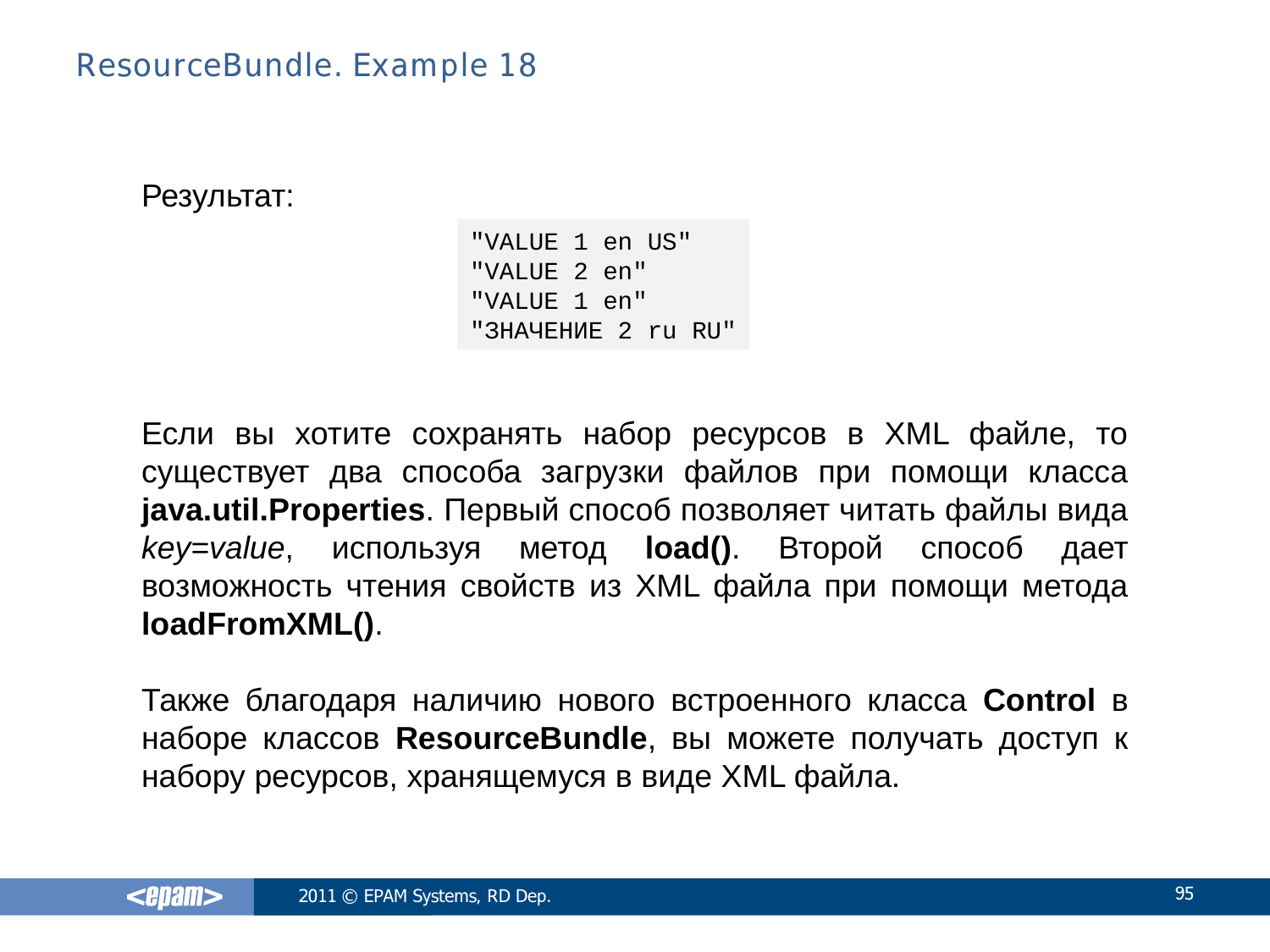

# ResourceBundle. Example 18
Результат:
"VALUE 1 en US"
"VALUE 2 en"
"VALUE 1 en"
"ЗНАЧЕНИЕ 2 ru RU"
Если вы хотите сохранять набор ресурсов в XML файле, то существует два способа загрузки файлов при помощи класса java.util.Properties. Первый способ позволяет читать файлы вида key=value, используя метод load(). Второй способ дает возможность чтения свойств из XML файла при помощи метода loadFromXML().

Также благодаря наличию нового встроенного класса Control в наборе классов ResourceBundle, вы можете получать доступ к набору ресурсов, хранящемуся в виде XML файла.
95
2011 © EPAM Systems, RD Dep.